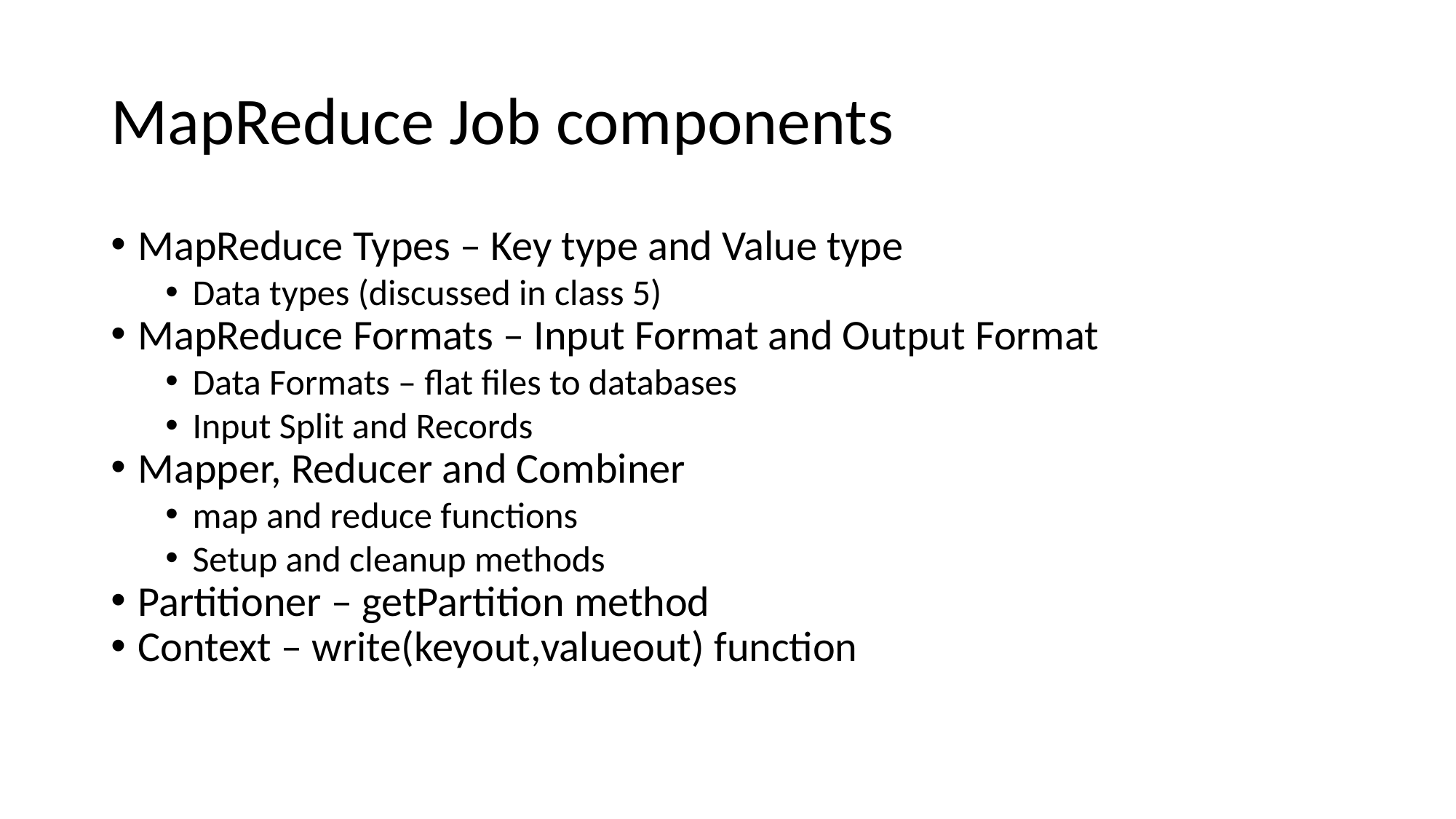

MapReduce Job components
MapReduce Types – Key type and Value type
Data types (discussed in class 5)
MapReduce Formats – Input Format and Output Format
Data Formats – flat files to databases
Input Split and Records
Mapper, Reducer and Combiner
map and reduce functions
Setup and cleanup methods
Partitioner – getPartition method
Context – write(keyout,valueout) function